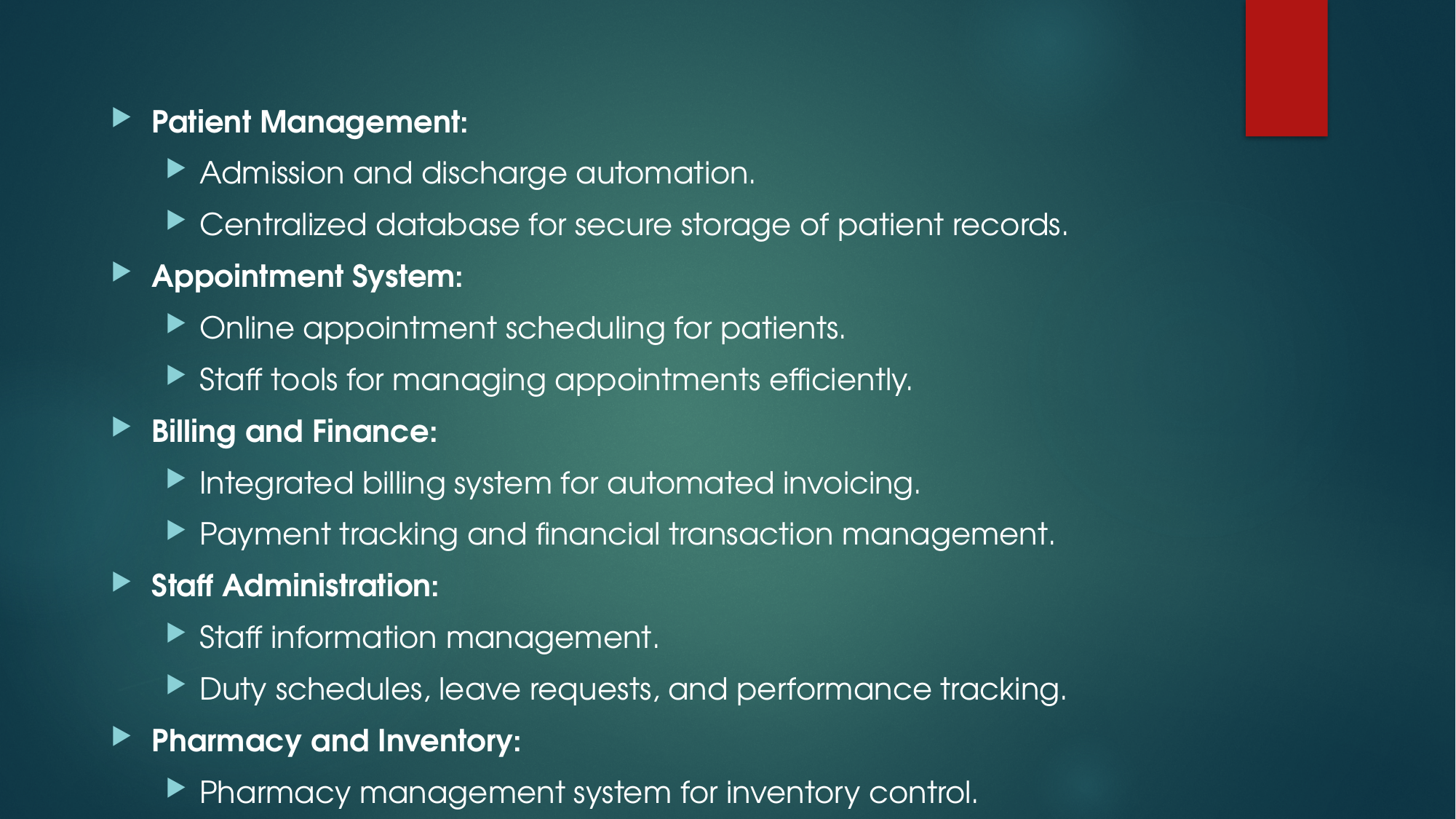

# Features
Patient Management:
Admission and discharge automation.
Centralized database for secure storage of patient records.
Appointment System:
Online appointment scheduling for patients.
Staff tools for managing appointments efficiently.
Billing and Finance:
Integrated billing system for automated invoicing.
Payment tracking and financial transaction management.
Staff Administration:
Staff information management.
Duty schedules, leave requests, and performance tracking.
Pharmacy and Inventory:
Pharmacy management system for inventory control.
Automated reordering of medications.
Reporting and Analytics:
Robust reporting tools for hospital performance analysis.